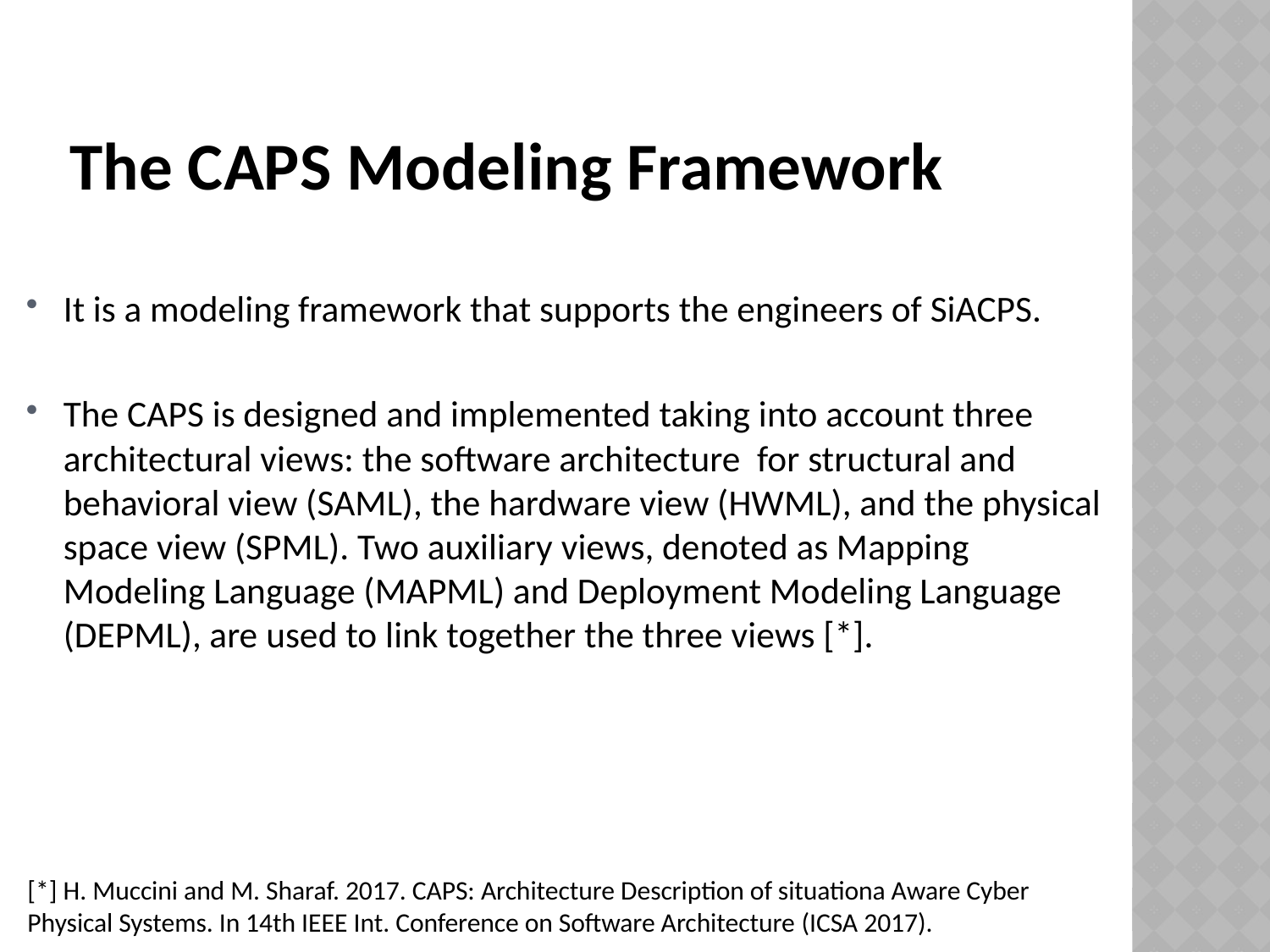

# The CAPS Modeling Framework
It is a modeling framework that supports the engineers of SiACPS.

The CAPS is designed and implemented taking into account three architectural views: the software architecture  for structural and behavioral view (SAML), the hardware view (HWML), and the physical space view (SPML). Two auxiliary views, denoted as Mapping Modeling Language (MAPML) and Deployment Modeling Language (DEPML), are used to link together the three views [*].

[*] H. Muccini and M. Sharaf. 2017. CAPS: Architecture Description of situationa Aware Cyber Physical Systems. In 14th IEEE Int. Conference on Software Architecture (ICSA 2017).